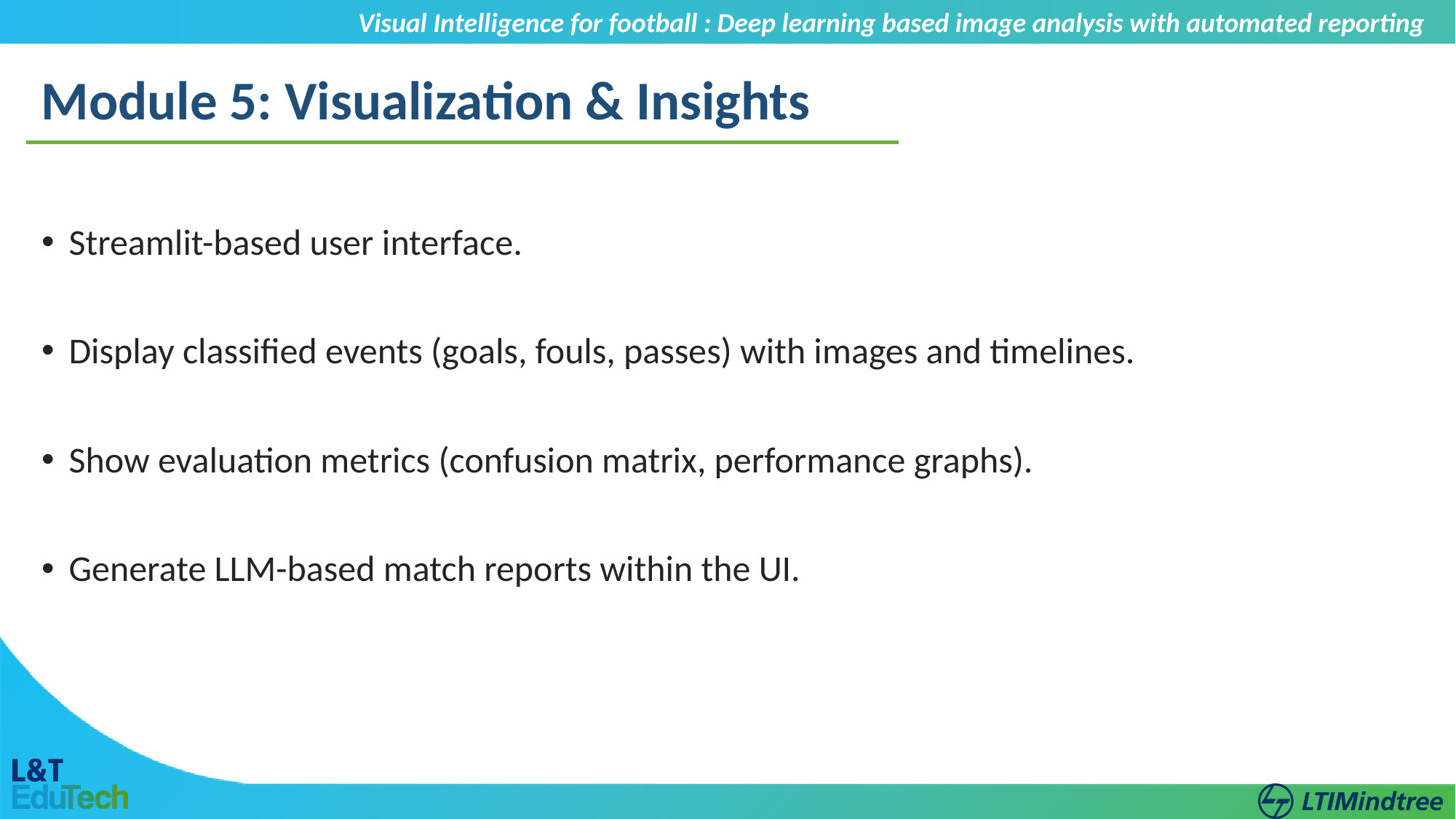

Visual Intelligence for football : Deep learning based image analysis with automated reporting

Module 5: Visualization & Insights

Streamlit-based user interface.

Display classified events (goals, fouls, passes) with images and timelines.

Show evaluation metrics (confusion matrix, performance graphs).

Generate LLM-based match reports within the UI.